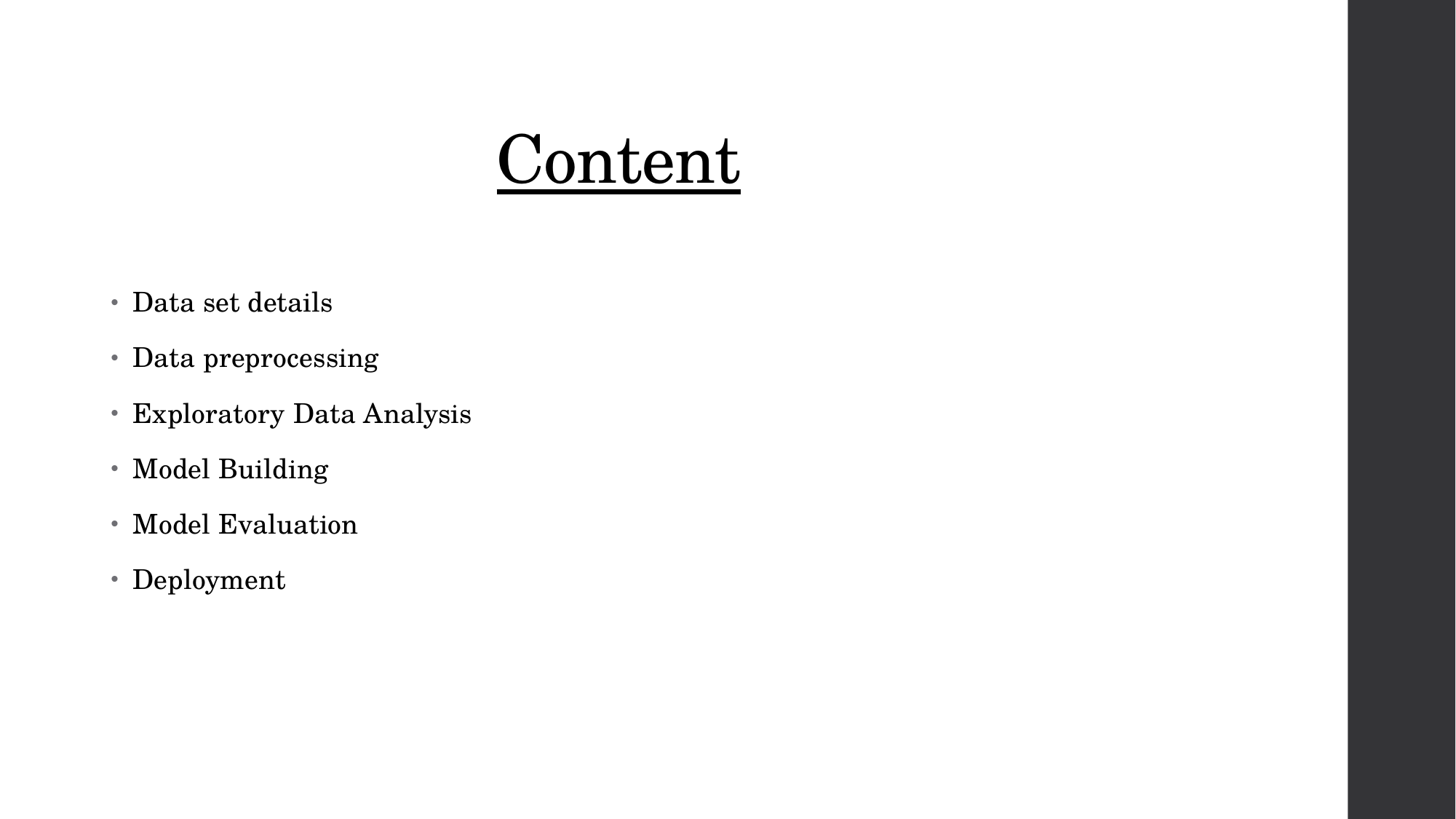

# Content
Data set details
Data preprocessing
Exploratory Data Analysis
Model Building
Model Evaluation
Deployment